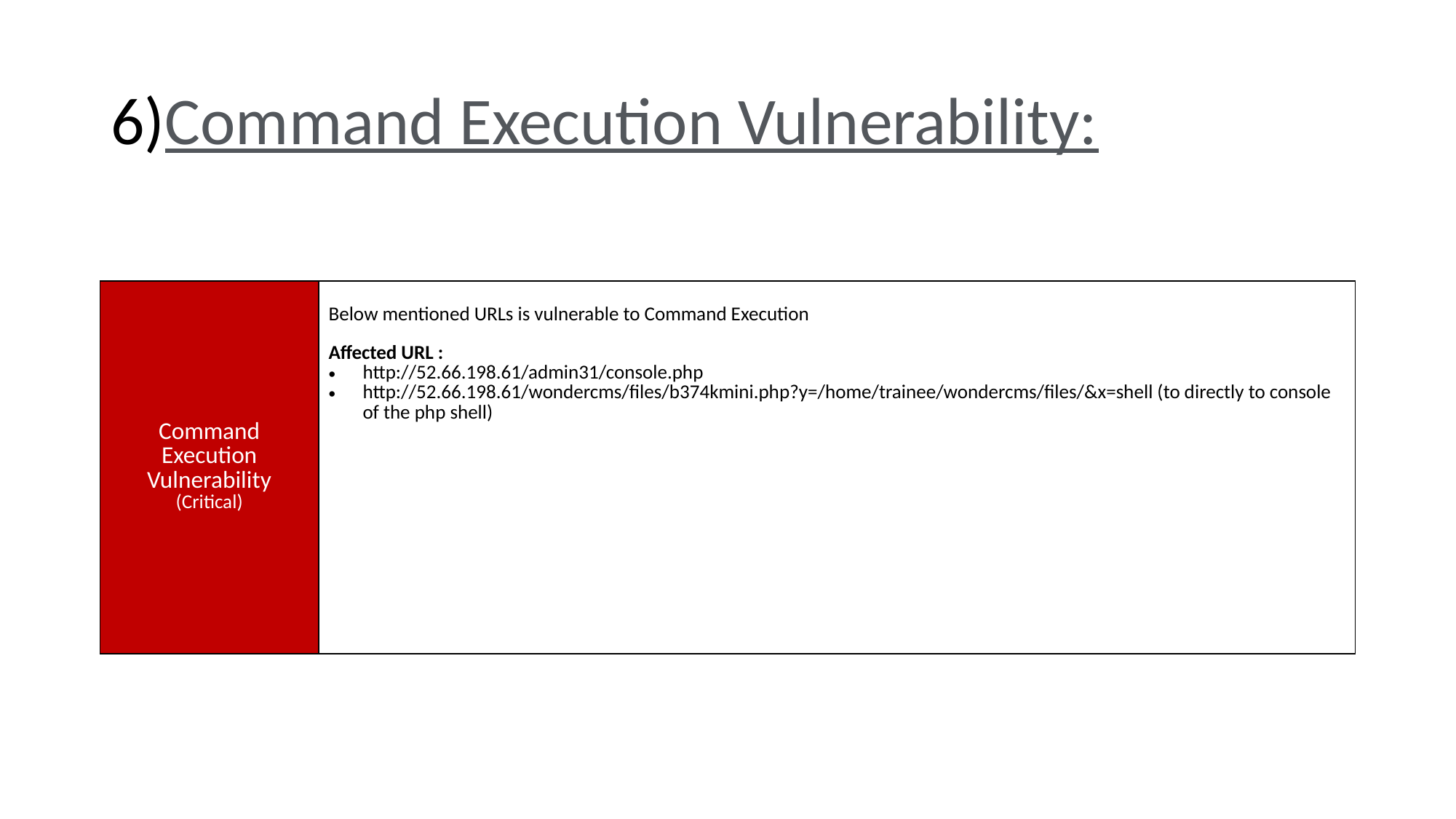

# 6)Command Execution Vulnerability:
|  |  |
| --- | --- |
| Command Execution Vulnerability (Critical) | Below mentioned URLs is vulnerable to Command Execution Affected URL : http://52.66.198.61/admin31/console.php http://52.66.198.61/wondercms/files/b374kmini.php?y=/home/trainee/wondercms/files/&x=shell (to directly to console of the php shell) |